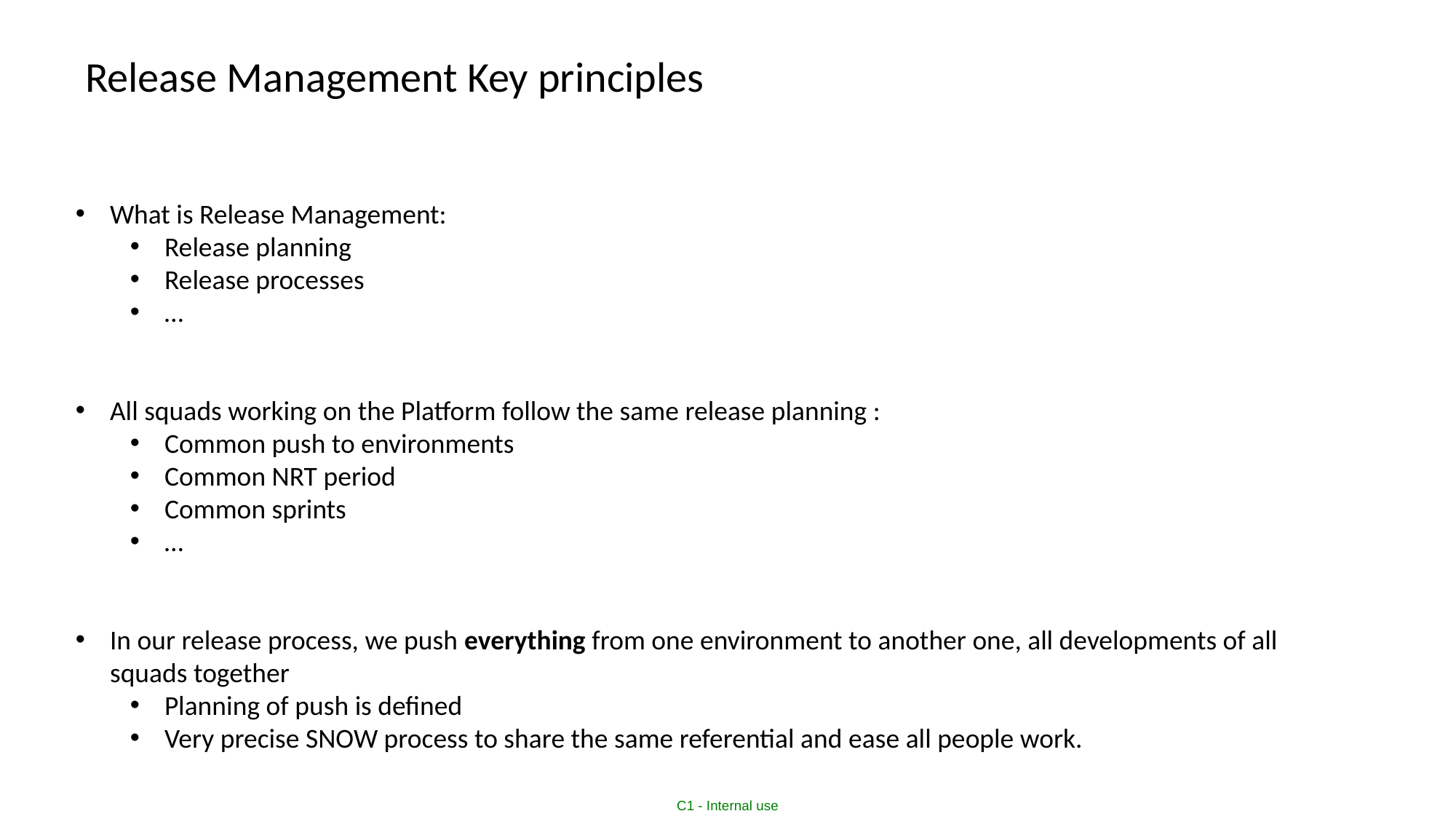

Release Management Key principles
What is Release Management:
Release planning
Release processes
…

All squads working on the Platform follow the same release planning :
Common push to environments
Common NRT period
Common sprints
…

In our release process, we push everything from one environment to another one, all developments of all squads together
Planning of push is defined
Very precise SNOW process to share the same referential and ease all people work.